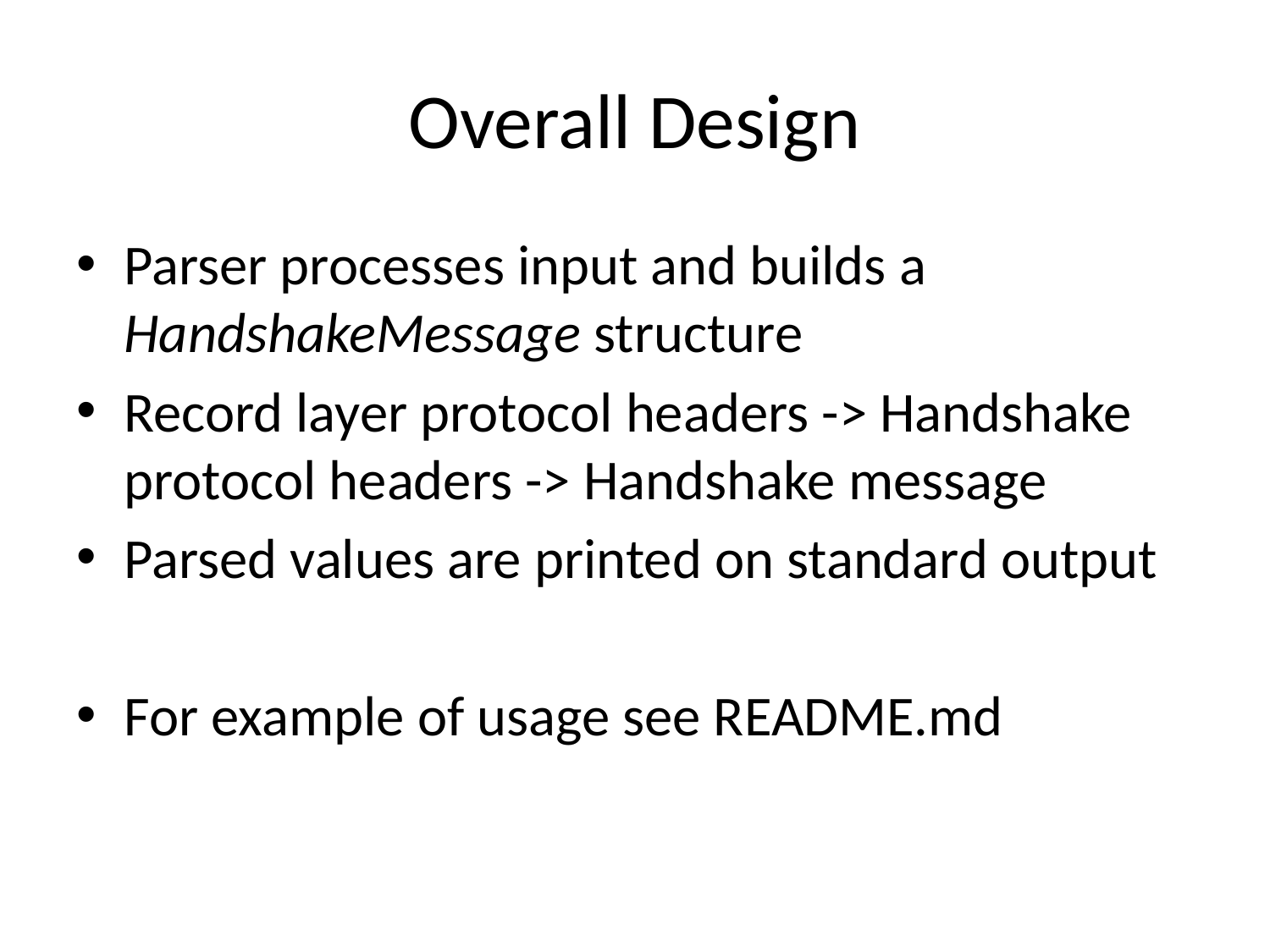

# Overall Design
Parser processes input and builds a HandshakeMessage structure
Record layer protocol headers -> Handshake protocol headers -> Handshake message
Parsed values are printed on standard output

For example of usage see README.md